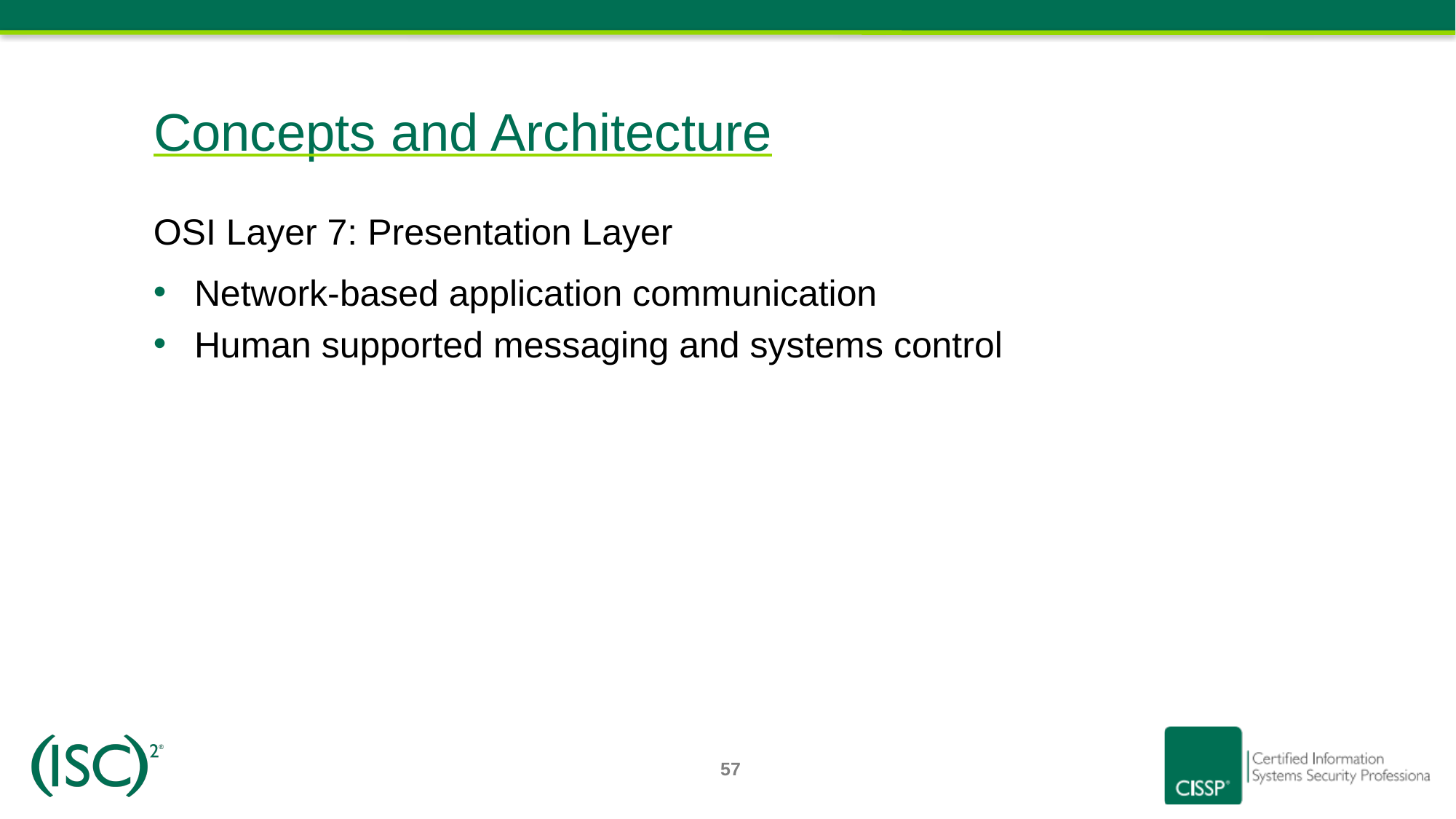

# Concepts and Architecture
OSI Layer 7: Presentation Layer
Network-based application communication
Human supported messaging and systems control